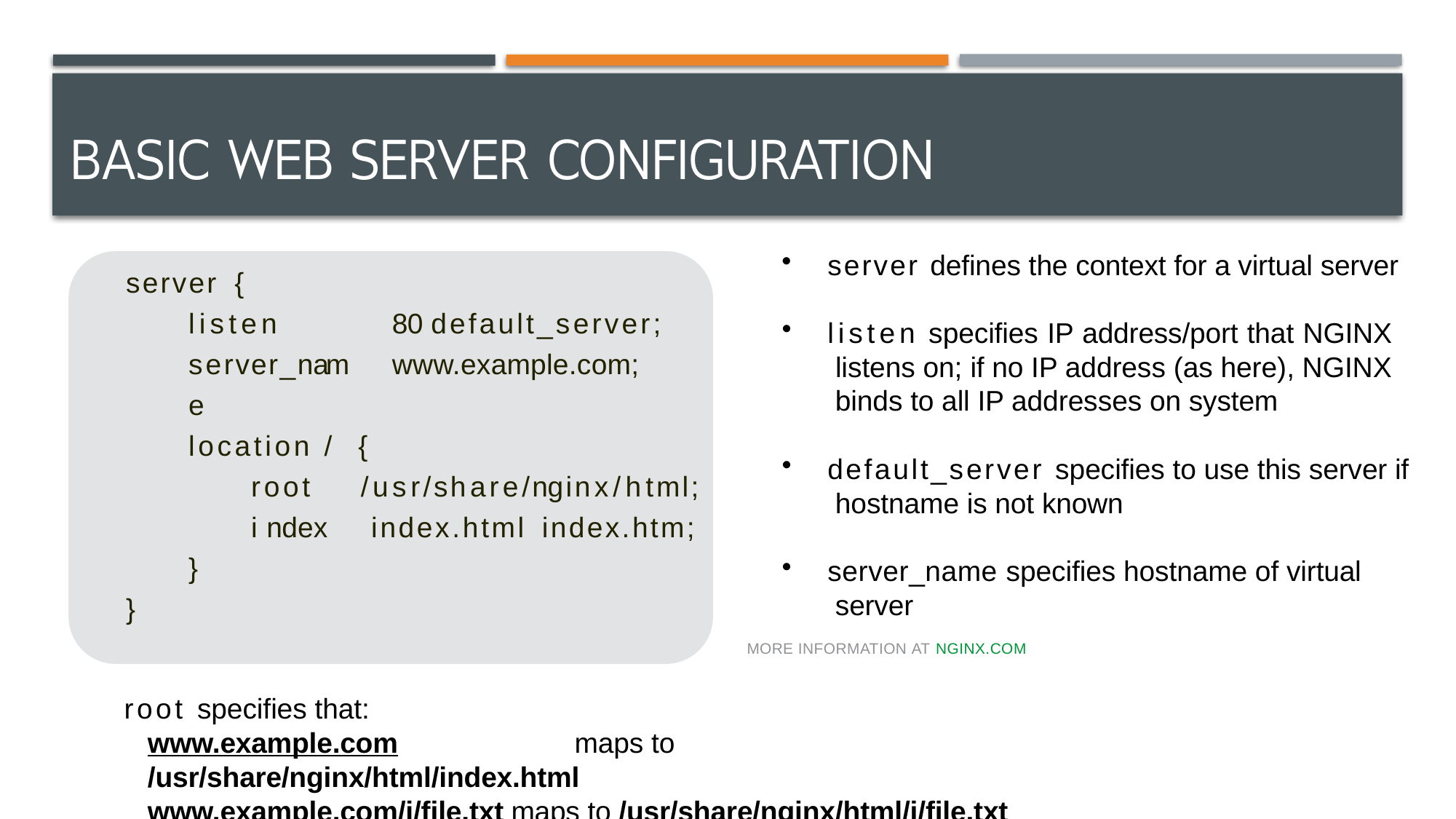

# Basic Web Server Configuration
server defines the context for a virtual server

server {
listen  server_name
80 default_server;  www.example.com;
listen specifies IP address/port that NGINX  listens on; if no IP address (as here), NGINX  binds to all IP addresses on system
location / {
default_server specifies to use this server if  hostname is not known
root  index
/usr/share/nginx/html;  index.html index.htm;
}
server_name specifies hostname of virtual  server
}
MORE INFORMATION AT NGINX.COM
root specifies that:
www.example.com	maps to /usr/share/nginx/html/index.html
www.example.com/i/file.txt maps to /usr/share/nginx/html/i/file.txt